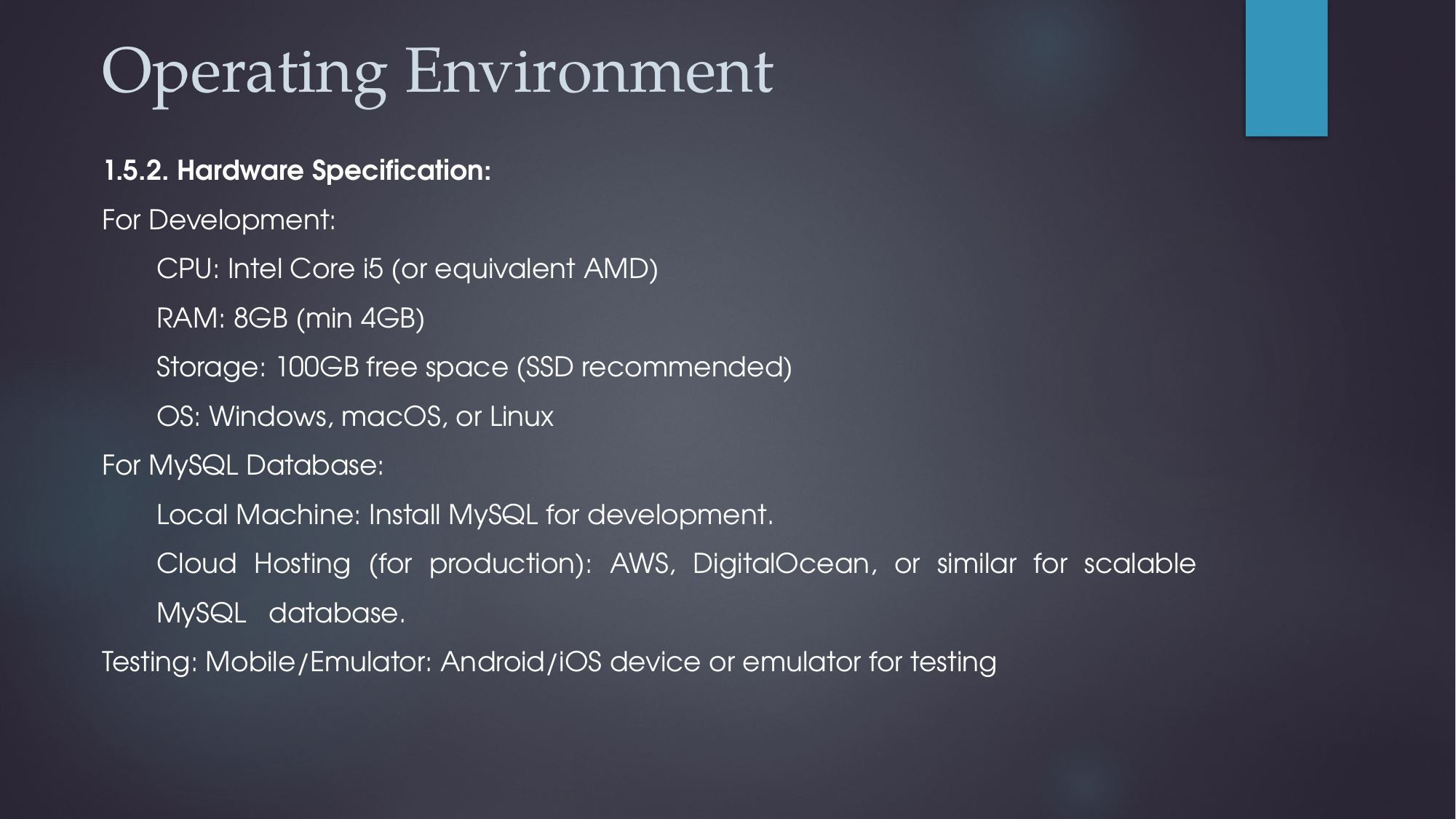

# Operating Environment

1.5.2. Hardware Specification:
For Development:
CPU: Intel Core i5 (or equivalent AMD)
RAM: 8GB (min 4GB)
Storage: 100GB free space (SSD recommended)
OS: Windows, macOS, or Linux
For MySQL Database:
Local Machine: Install MySQL for development.
Cloud Hosting (for production): AWS, DigitalOcean, or similar for scalable MySQL   database.
Testing: Mobile/Emulator: Android/iOS device or emulator for testing